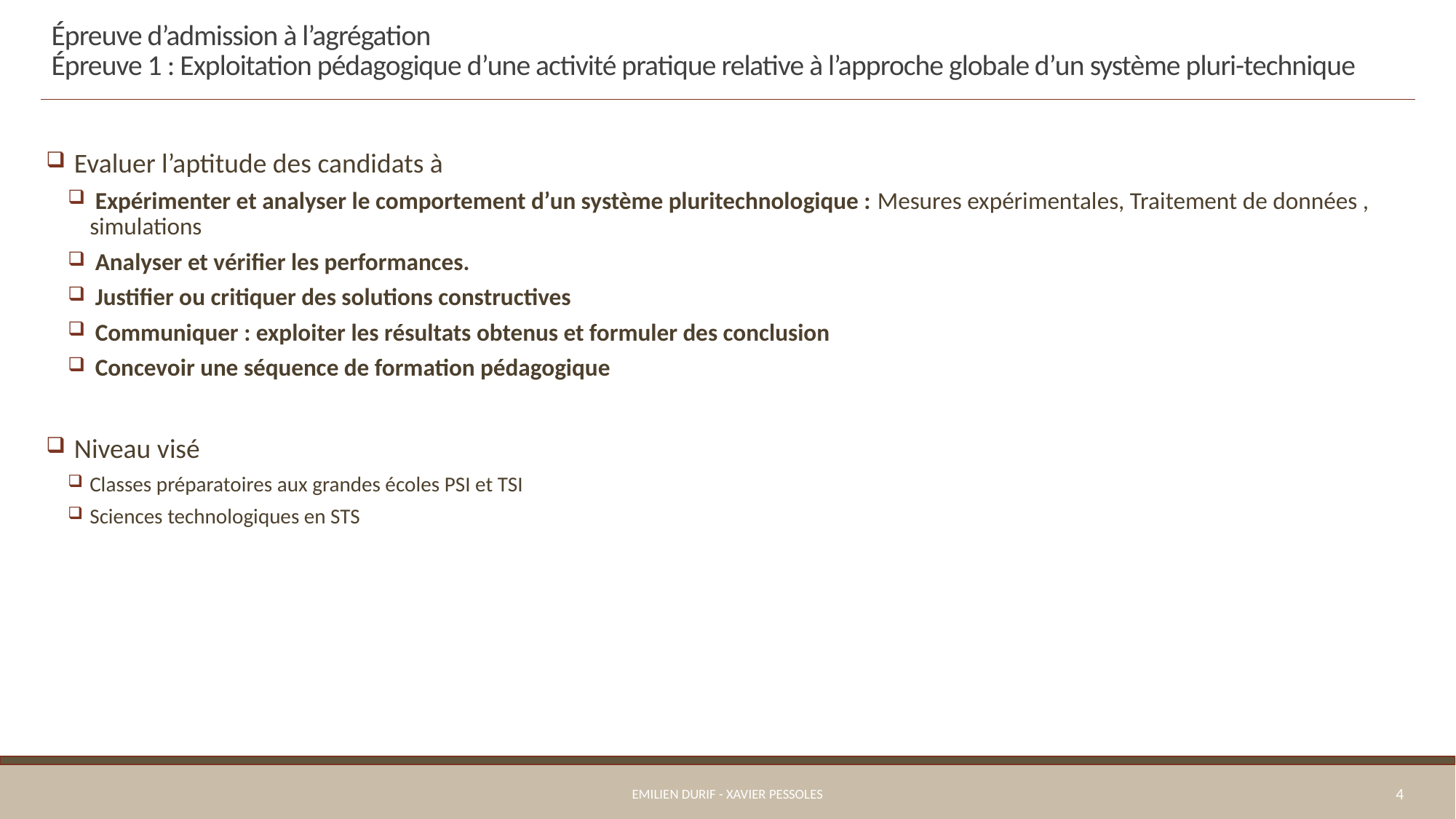

# Épreuve d’admission à l’agrégation Épreuve 1 : Exploitation pédagogique d’une activité pratique relative à l’approche globale d’un système pluri-technique

 Evaluer l’aptitude des candidats à
 Expérimenter et analyser le comportement d’un système pluritechnologique : Mesures expérimentales, Traitement de données , simulations
 Analyser et vérifier les performances.
 Justifier ou critiquer des solutions constructives
 Communiquer : exploiter les résultats obtenus et formuler des conclusion
 Concevoir une séquence de formation pédagogique

 Niveau visé
Classes préparatoires aux grandes écoles PSI et TSI
Sciences technologiques en STS

Emilien Durif - Xavier Pessoles
4